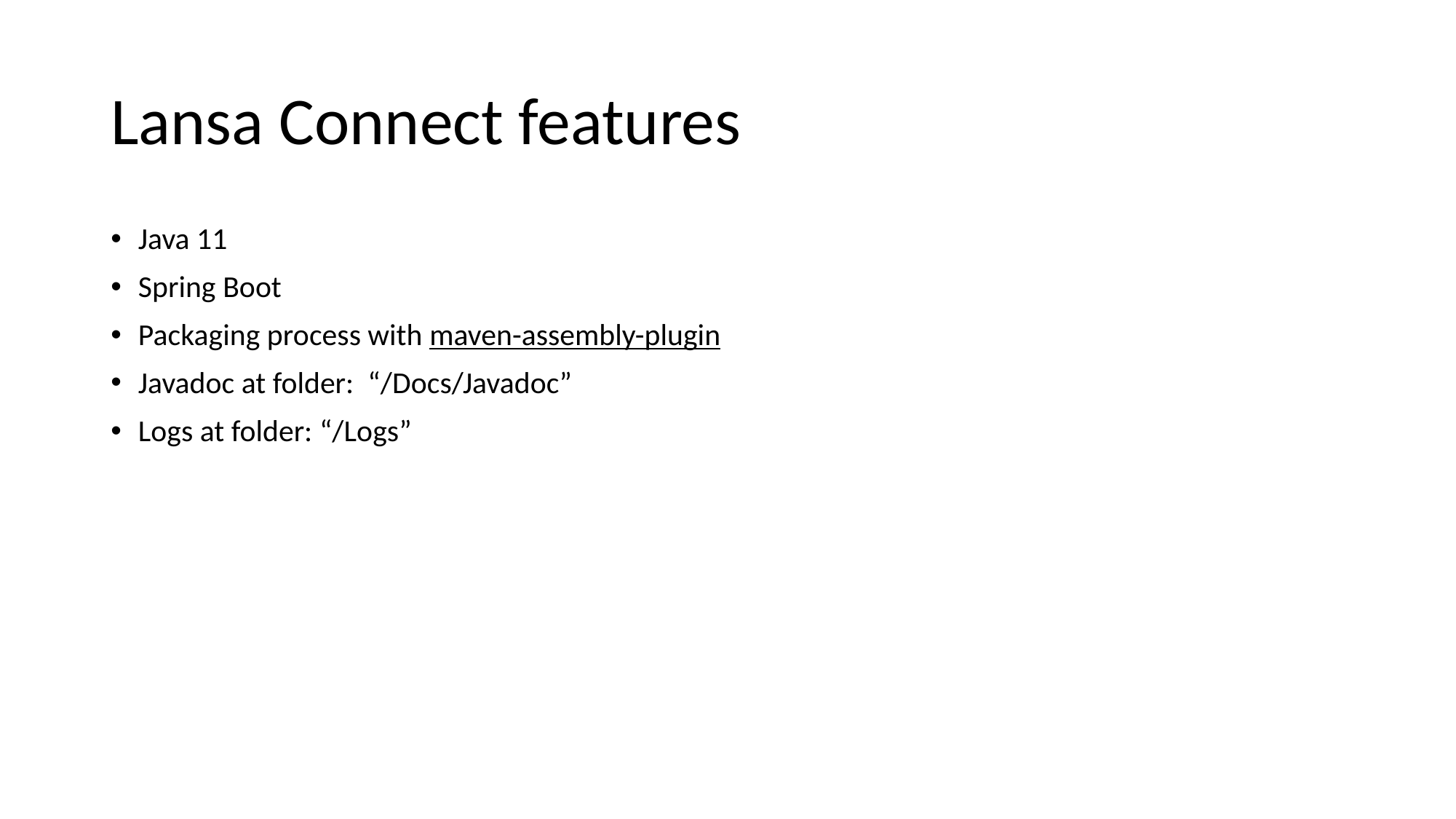

# Lansa Connect features
Java 11
Spring Boot
Packaging process with maven-assembly-plugin
Javadoc at folder:  “/Docs/Javadoc”
Logs at folder: “/Logs”